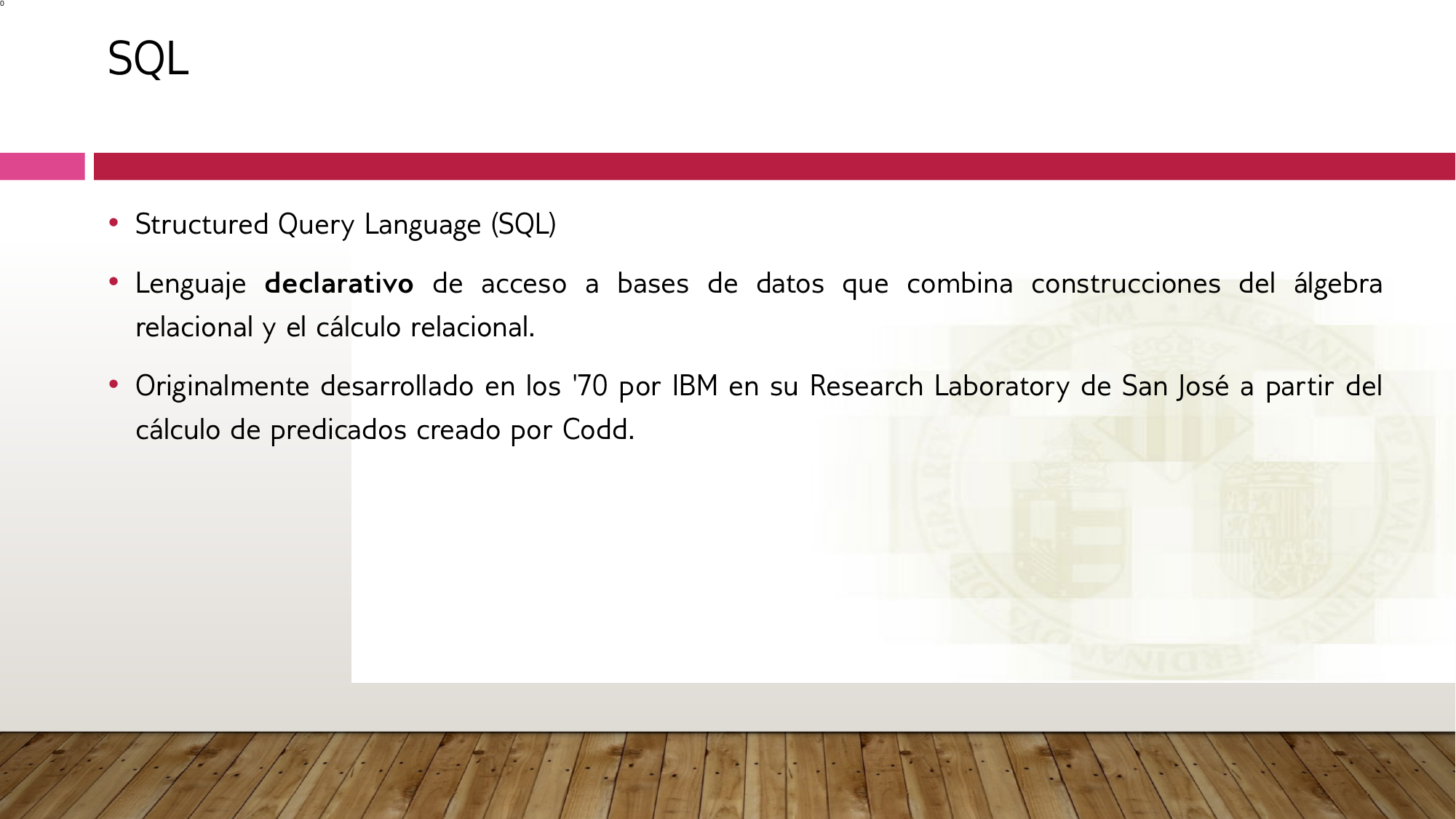

# SQL
Structured Query Language (SQL)
Lenguaje declarativo de acceso a bases de datos que combina construcciones del álgebra relacional y el cálculo relacional.
Originalmente desarrollado en los '70 por IBM en su Research Laboratory de San José a partir del cálculo de predicados creado por Codd.